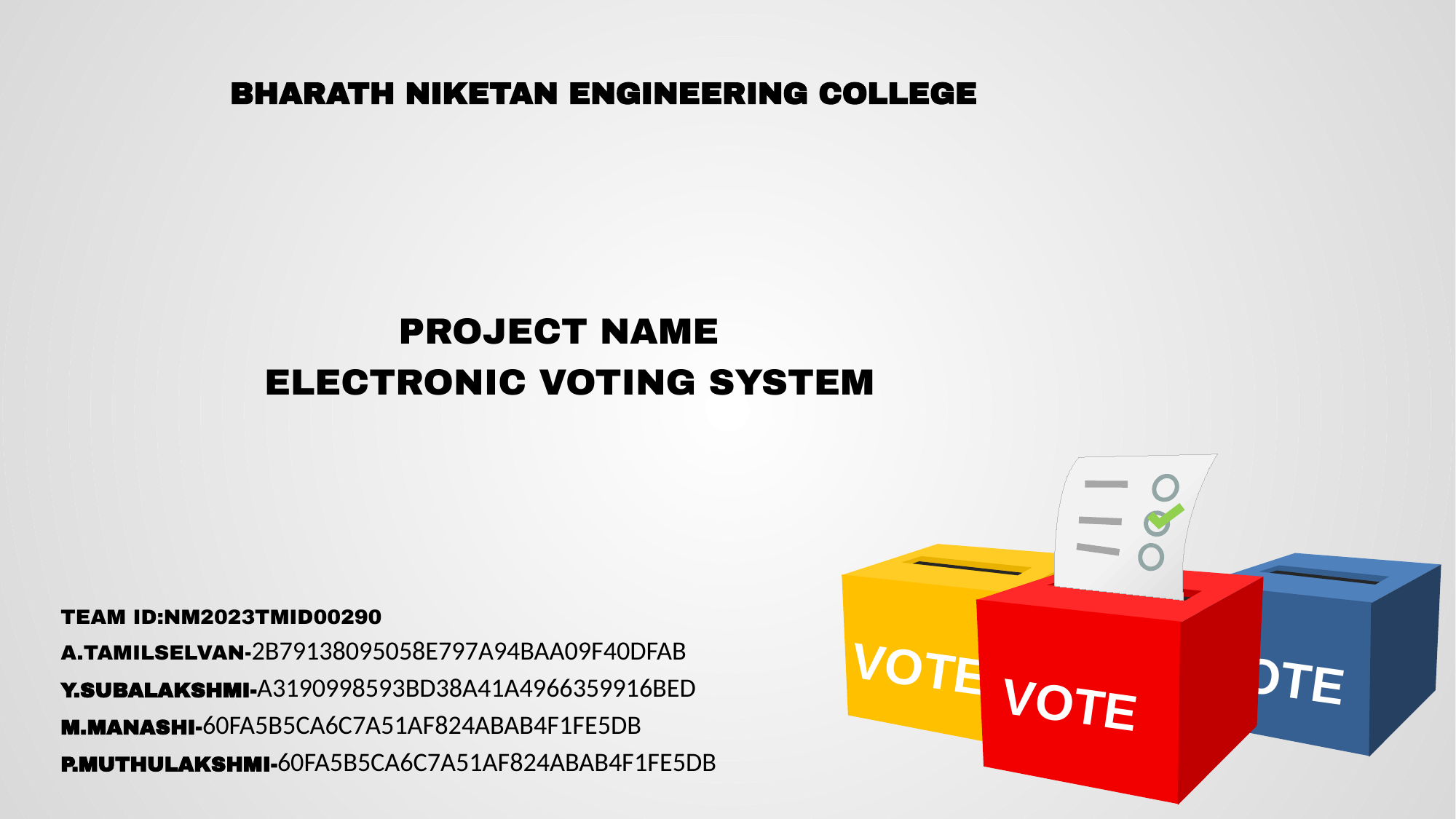

# BHARATH NIKETAN ENGINEERING COLLEGE
                           PROJECT NAME
                ELECTRONIC VOTING SYSTEM

VOTE

VOTE

VOTE
TEAM ID:NM2023TMID00290
A.TAMILSELVAN-2B79138095058E797A94BAA09F40DFAB
Y.SUBALAKSHMI-A3190998593BD38A41A4966359916BED
M.MANASHI-60FA5B5CA6C7A51AF824ABAB4F1FE5DB
P.MUTHULAKSHMI-60FA5B5CA6C7A51AF824ABAB4F1FE5DB